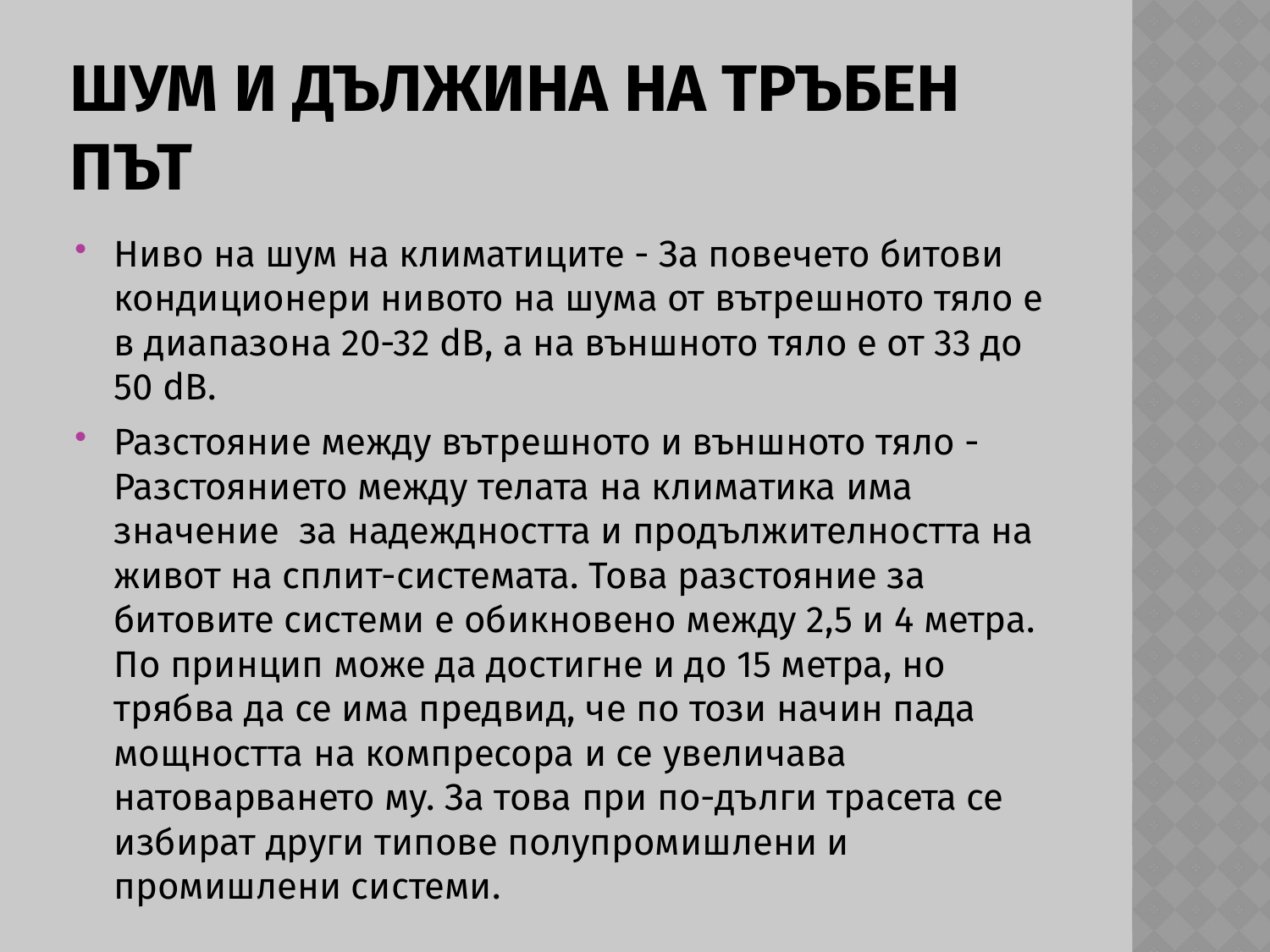

# ШУМ И ДЪЛЖИНА НА ТРЪБЕН ПЪТ
Ниво на шум на климатиците - За повечето битови кондиционери нивото на шума от вътрешното тяло е в диапазона 20-32 dB, а на външното тяло е от 33 до 50 dB.
Разстояние между вътрешното и външното тяло - Разстоянието между телата на климатика има значение  за надеждността и продължителността на живот на сплит-системата. Това разстояние за битовите системи е обикновено между 2,5 и 4 метра. По принцип може да достигне и до 15 метра, но трябва да се има предвид, че по този начин пада мощността на компресора и се увеличава натоварването му. За това при по-дълги трасета се избират други типове полупромишлени и промишлени системи.